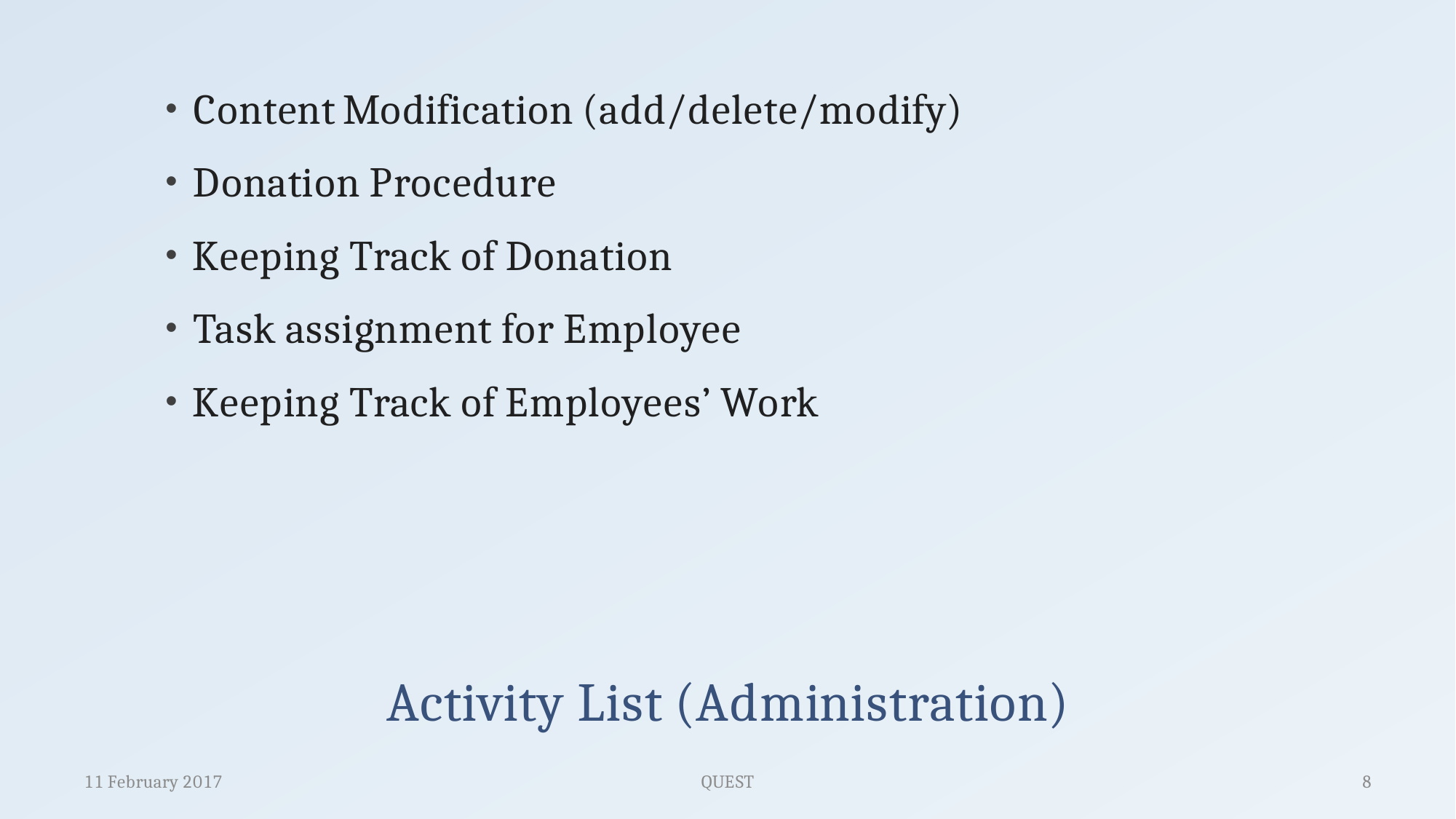

Content Modification (add/delete/modify)
Donation Procedure
Keeping Track of Donation
Task assignment for Employee
Keeping Track of Employees’ Work
# Activity List (Administration)
11 February 2017
QUEST
8